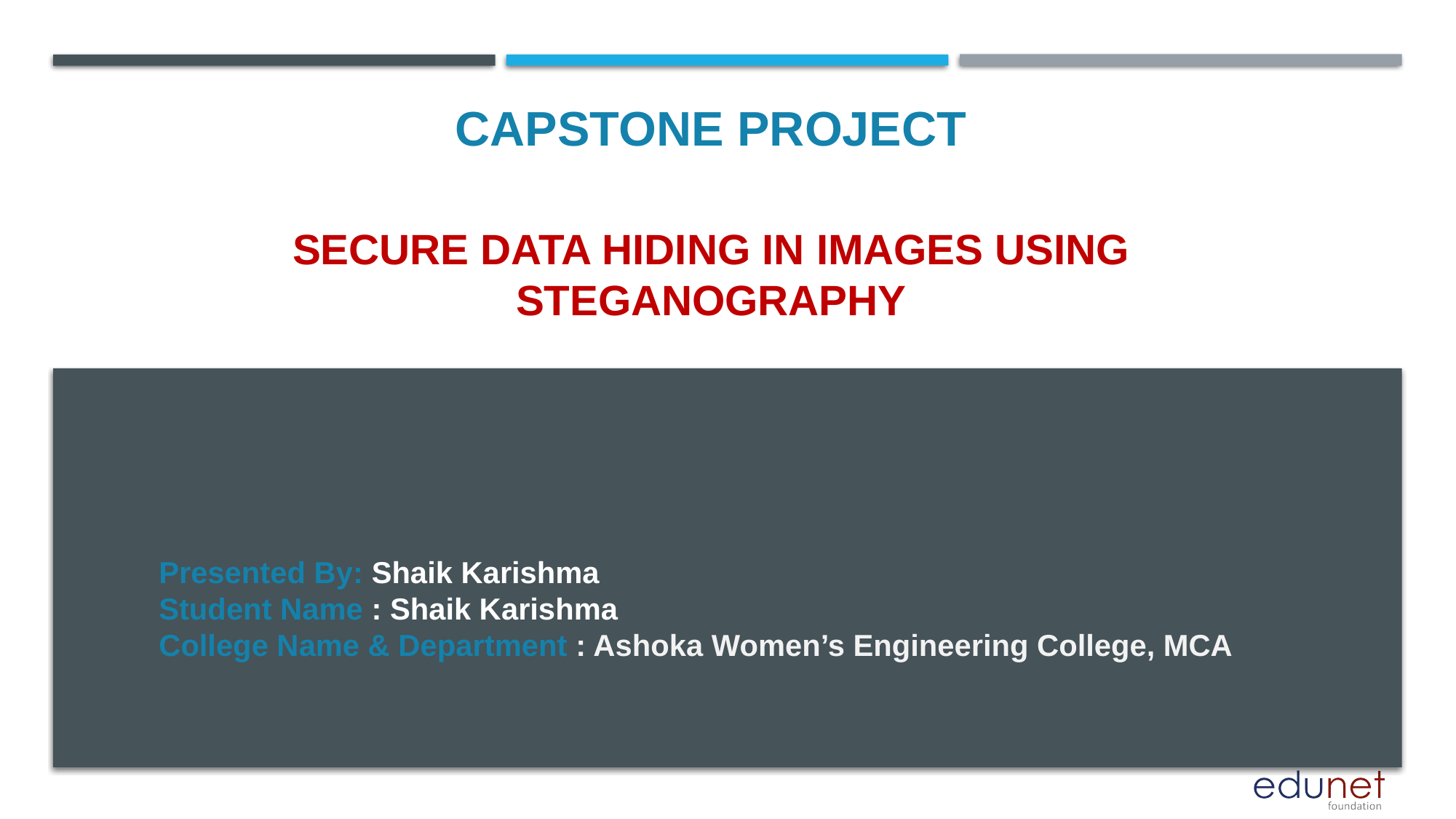

CAPSTONE PROJECT
# Secure Data Hiding in images using steganography
Presented By: Shaik Karishma
Student Name : Shaik Karishma
College Name & Department : Ashoka Women’s Engineering College, MCA